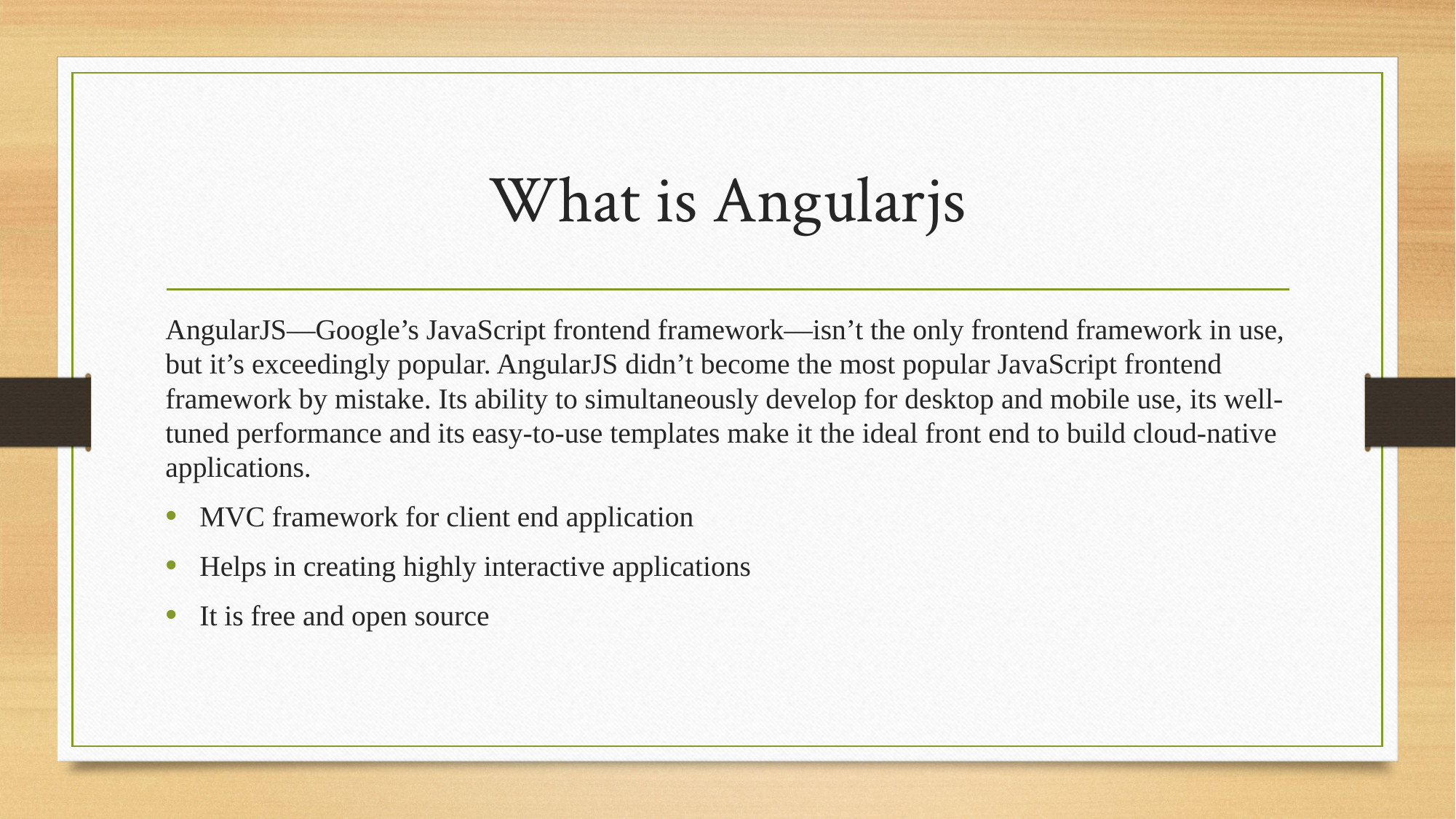

# What is Angularjs
AngularJS—Google’s JavaScript frontend framework—isn’t the only frontend framework in use, but it’s exceedingly popular. AngularJS didn’t become the most popular JavaScript frontend framework by mistake. Its ability to simultaneously develop for desktop and mobile use, its well-tuned performance and its easy-to-use templates make it the ideal front end to build cloud-native applications.
MVC framework for client end application
Helps in creating highly interactive applications
It is free and open source